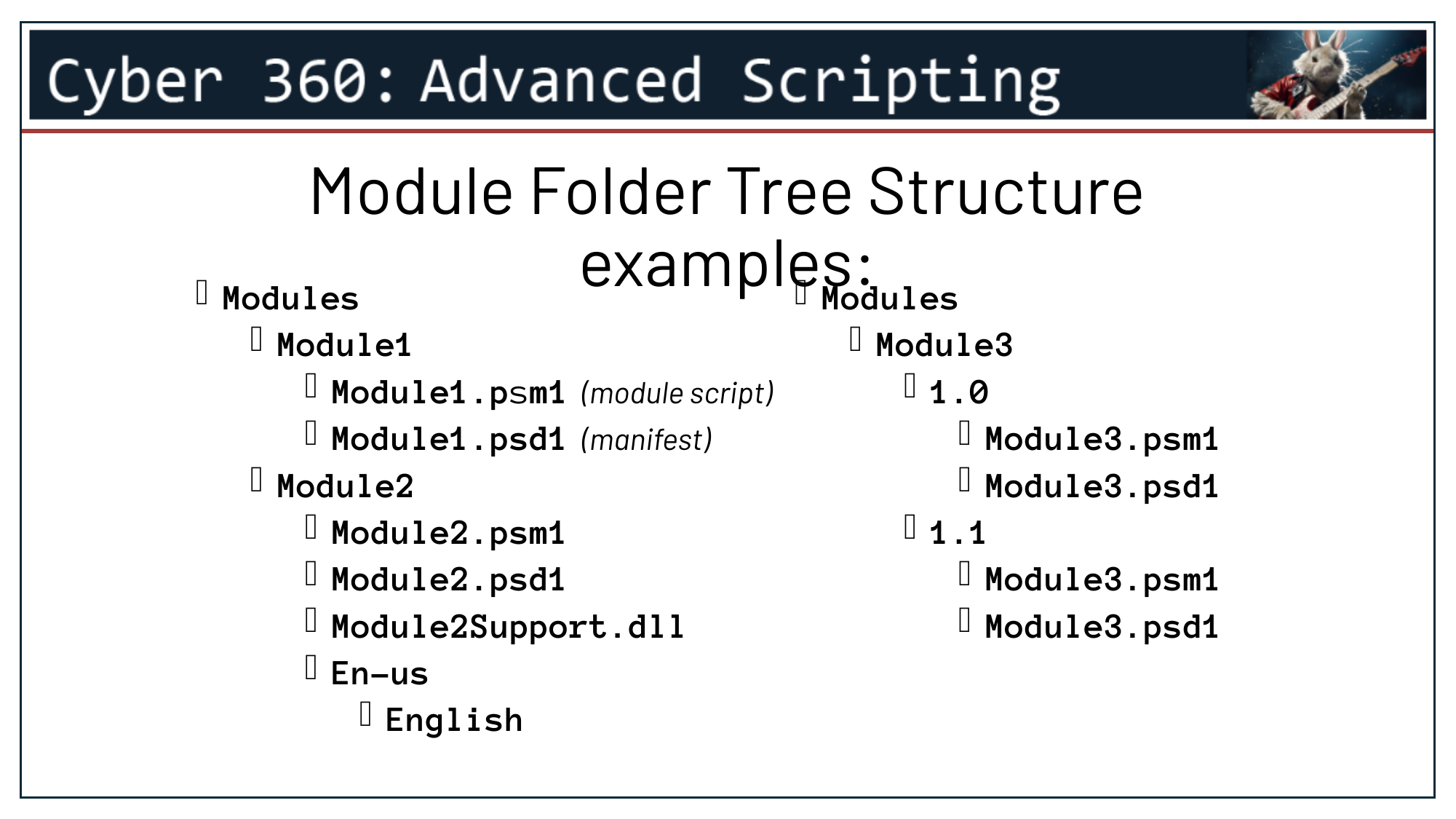

Module Folder Tree Structure examples:
Modules
Module1
Module1.psm1  (module script)
Module1.psd1  (manifest)
Module2
Module2.psm1
Module2.psd1
Module2Support.dll
En-us
English

Modules
Module3
1.0
Module3.psm1
Module3.psd1
1.1
Module3.psm1
Module3.psd1